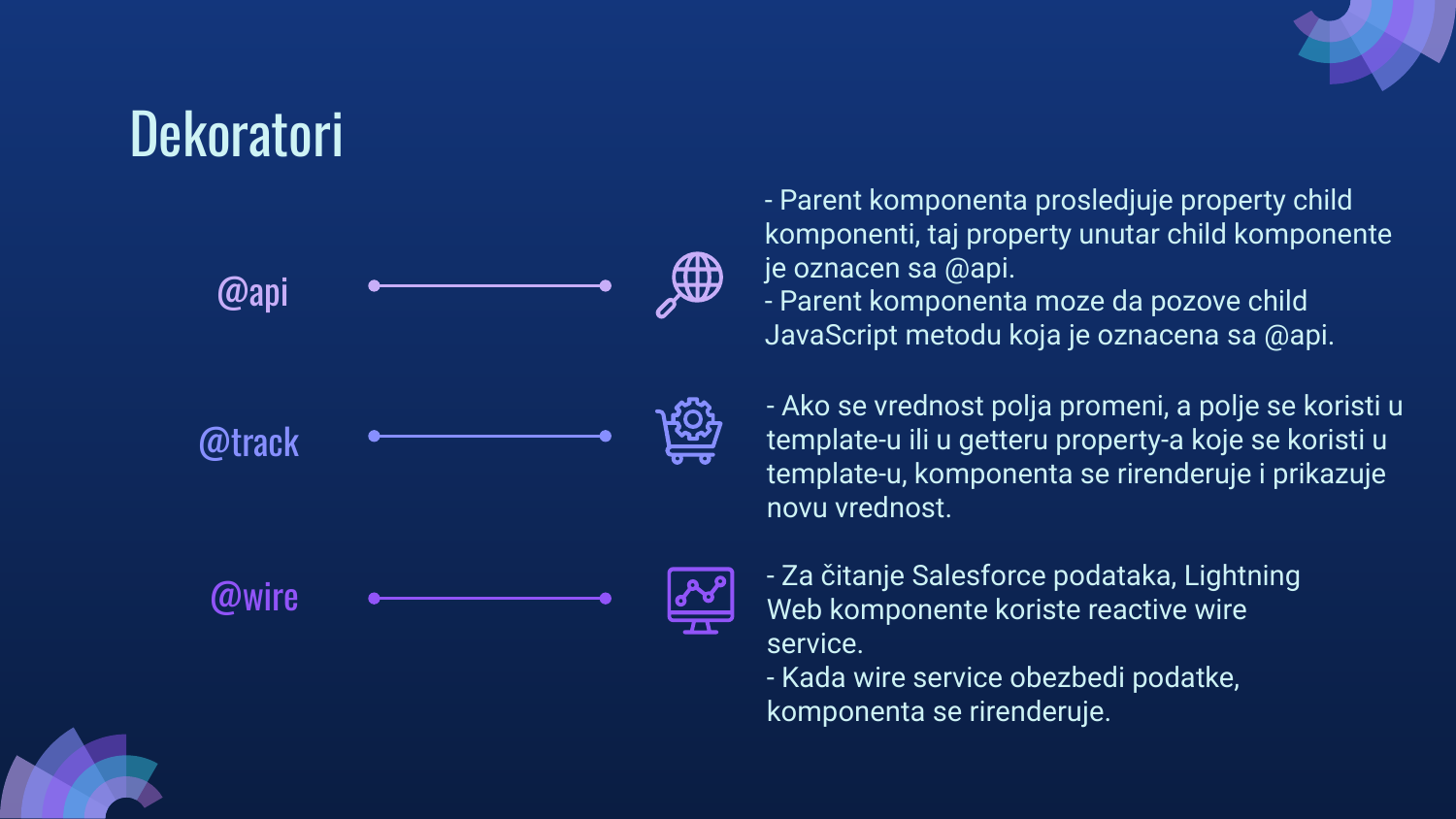

# Dekoratori
- Parent komponenta prosledjuje property child
komponenti, taj property unutar child komponente
je oznacen sa @api.
- Parent komponenta moze da pozove child
JavaScript metodu koja je oznacena sa @api.

@api
- Ako se vrednost polja promeni, a polje se koristi u template-u ili u getteru property-a koje se koristi u template-u, komponenta se rirenderuje i prikazuje novu vrednost.

@track
- Za čitanje Salesforce podataka, Lightning Web komponente koriste reactive wire service.
- Kada wire service obezbedi podatke, komponenta se rirenderuje.
@wire